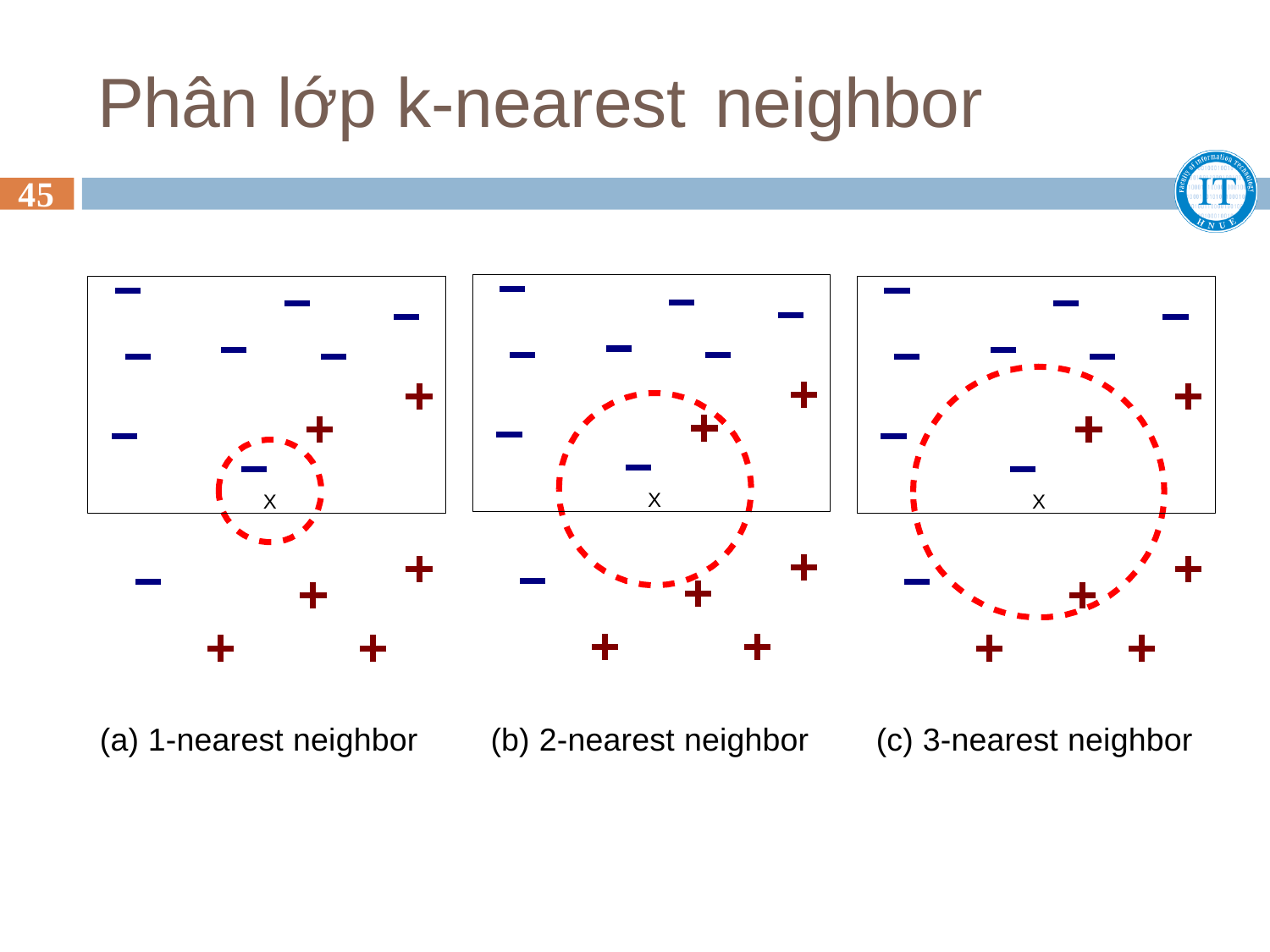

# Phân lớp k-nearest neighbor
45

X

X

X

(a) 1-nearest neighbor
(b) 2-nearest neighbor
(c) 3-nearest neighbor